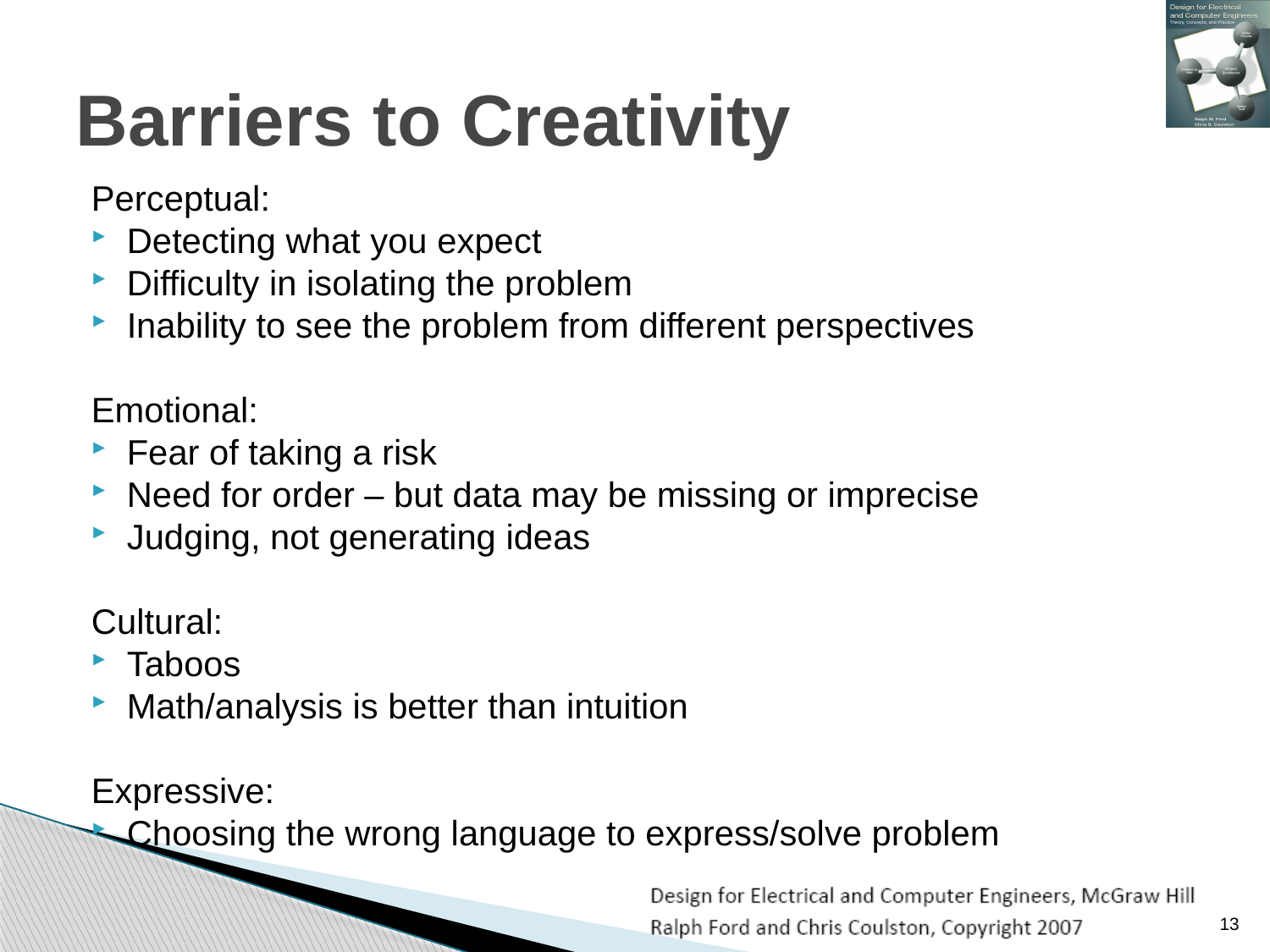

# Barriers to Creativity
Perceptual:
Detecting what you expect
Difficulty in isolating the problem
Inability to see the problem from different perspectives

Emotional:
Fear of taking a risk
Need for order – but data may be missing or imprecise
Judging, not generating ideas

Cultural:
Taboos
Math/analysis is better than intuition

Expressive:
Choosing the wrong language to express/solve problem
13